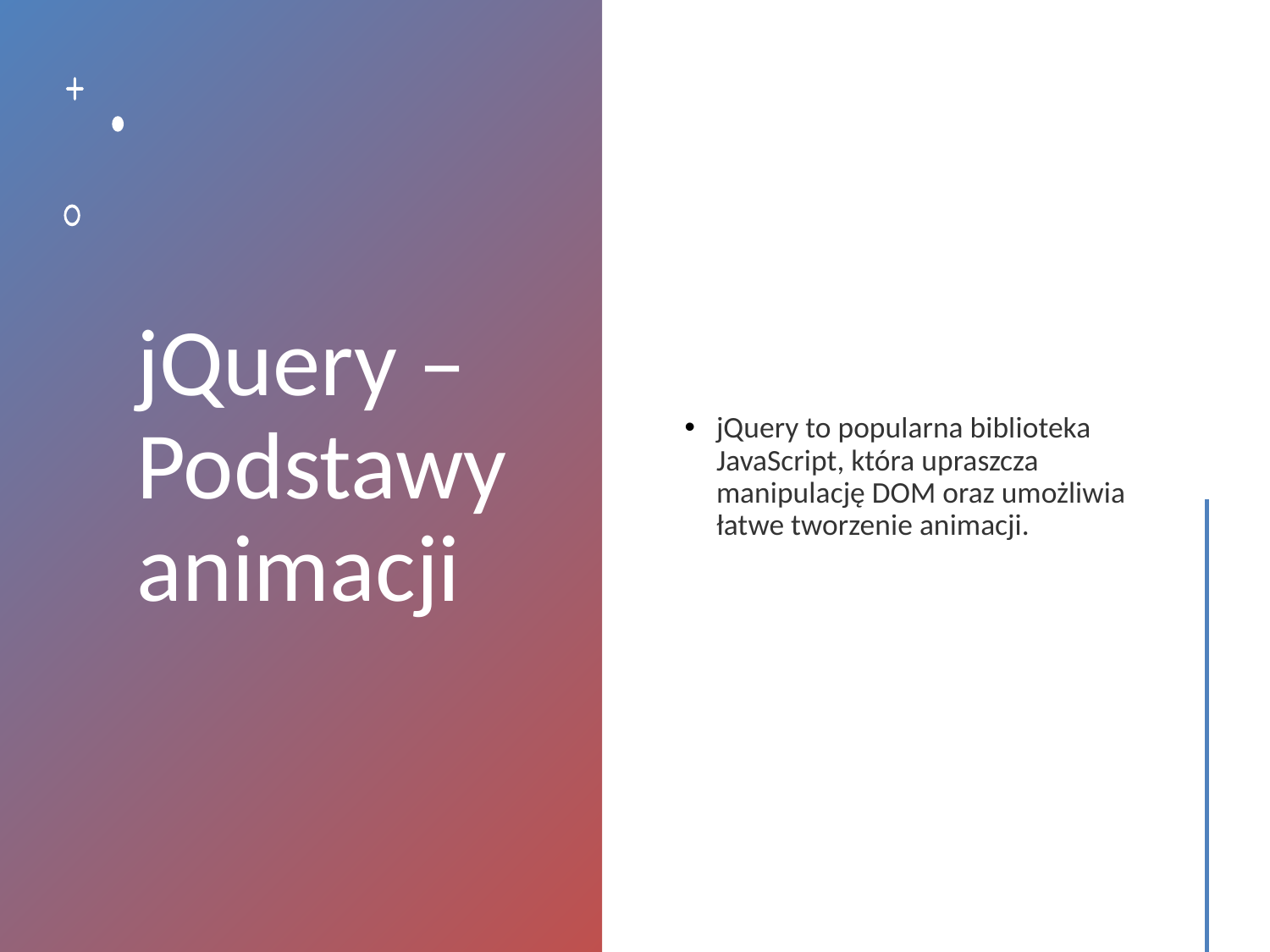

# jQuery – Podstawy animacji
jQuery to popularna biblioteka JavaScript, która upraszcza manipulację DOM oraz umożliwia łatwe tworzenie animacji.